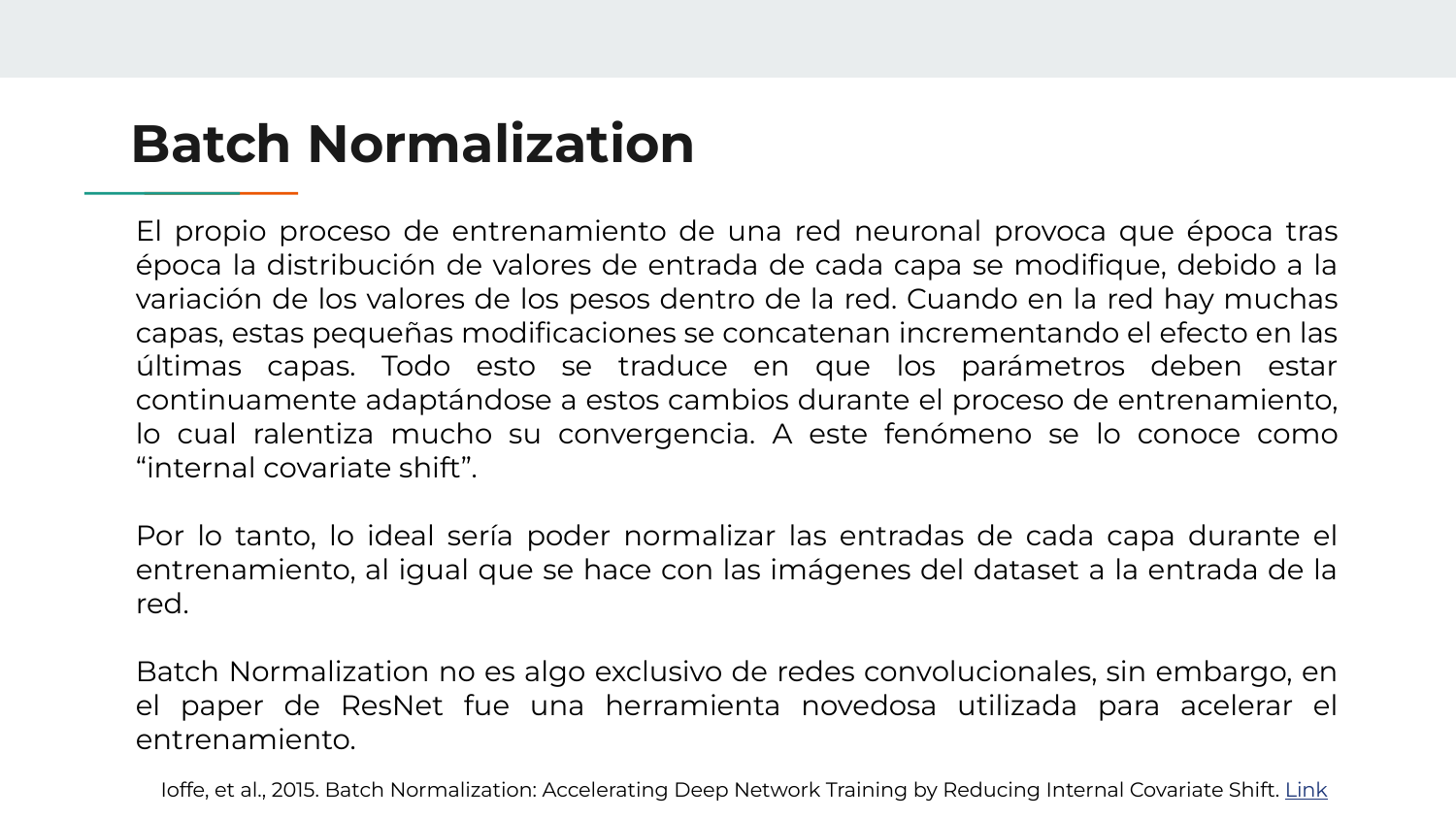

# Batch Normalization
El propio proceso de entrenamiento de una red neuronal provoca que época tras época la distribución de valores de entrada de cada capa se modifique, debido a la variación de los valores de los pesos dentro de la red. Cuando en la red hay muchas capas, estas pequeñas modificaciones se concatenan incrementando el efecto en las últimas capas. Todo esto se traduce en que los parámetros deben estar continuamente adaptándose a estos cambios durante el proceso de entrenamiento, lo cual ralentiza mucho su convergencia. A este fenómeno se lo conoce como “internal covariate shift”.

Por lo tanto, lo ideal sería poder normalizar las entradas de cada capa durante el entrenamiento, al igual que se hace con las imágenes del dataset a la entrada de la red.

Batch Normalization no es algo exclusivo de redes convolucionales, sin embargo, en el paper de ResNet fue una herramienta novedosa utilizada para acelerar el entrenamiento.
Ioffe, et al., 2015. Batch Normalization: Accelerating Deep Network Training by Reducing Internal Covariate Shift. Link